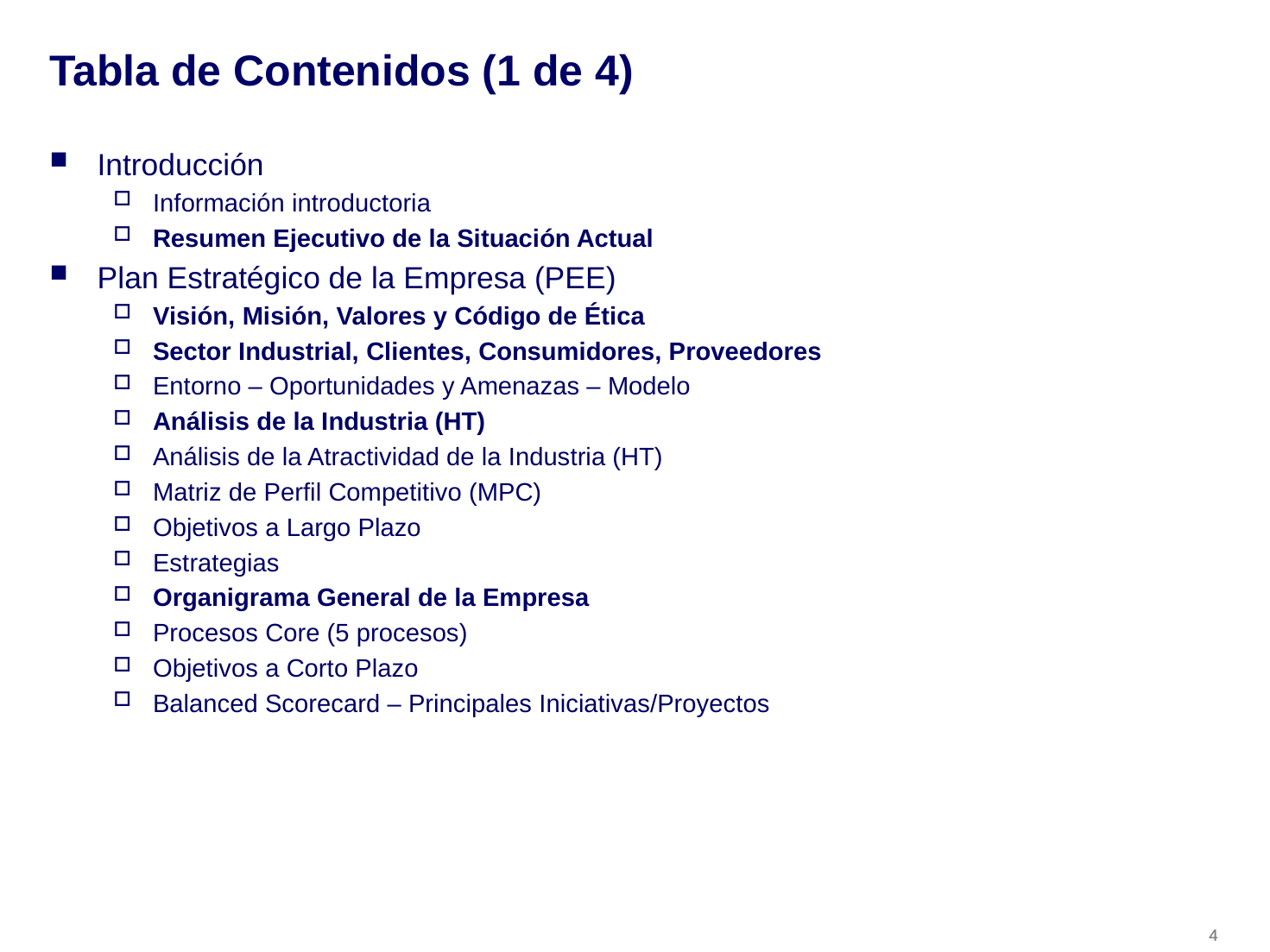

# Tabla de Contenidos (1 de 4)
Introducción
Información introductoria
Resumen Ejecutivo de la Situación Actual
Plan Estratégico de la Empresa (PEE)
Visión, Misión, Valores y Código de Ética
Sector Industrial, Clientes, Consumidores, Proveedores
Entorno – Oportunidades y Amenazas – Modelo
Análisis de la Industria (HT)
Análisis de la Atractividad de la Industria (HT)
Matriz de Perfil Competitivo (MPC)
Objetivos a Largo Plazo
Estrategias
Organigrama General de la Empresa
Procesos Core (5 procesos)
Objetivos a Corto Plazo
Balanced Scorecard – Principales Iniciativas/Proyectos